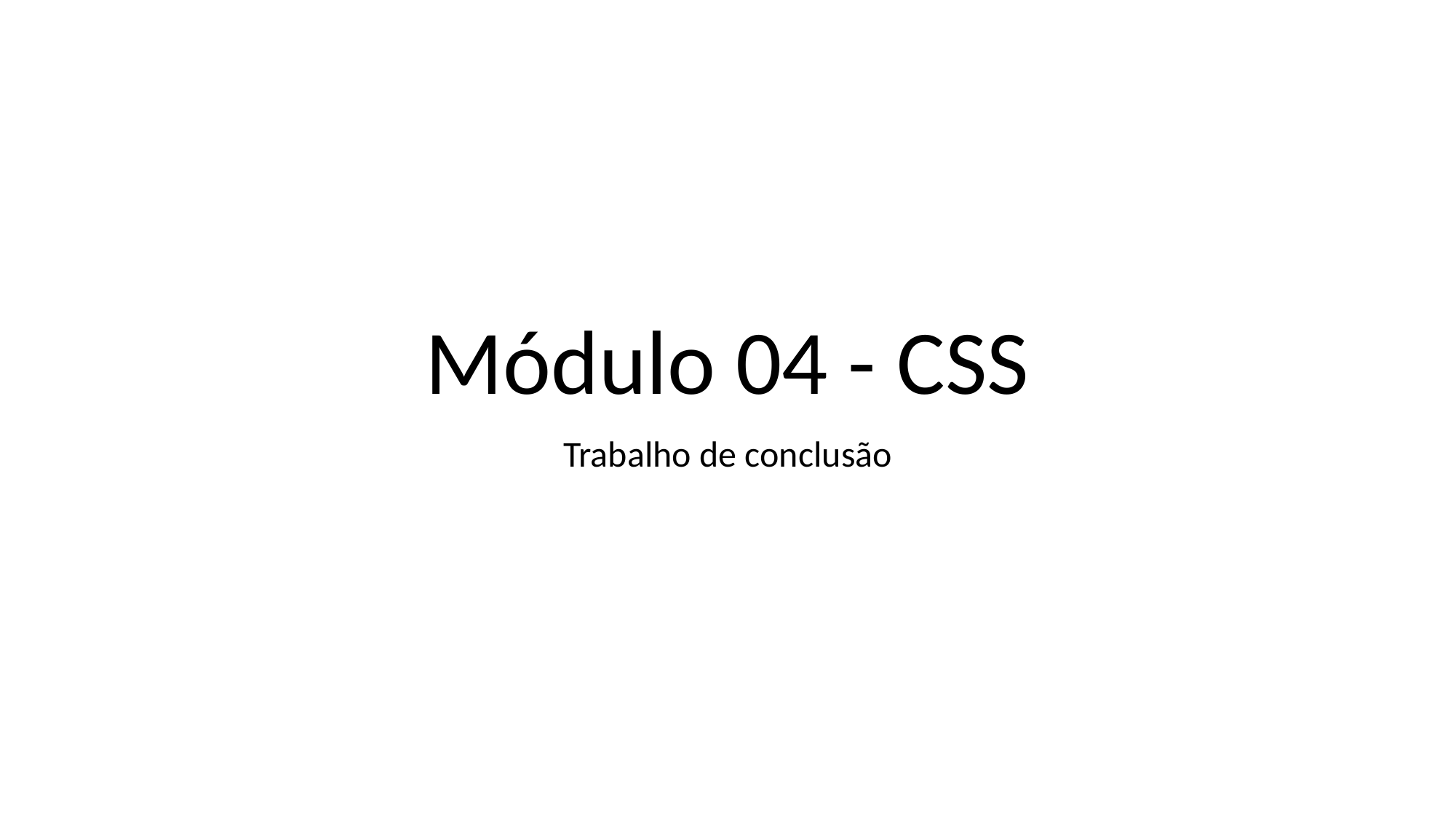

# Módulo 04 - CSS
Trabalho de conclusão